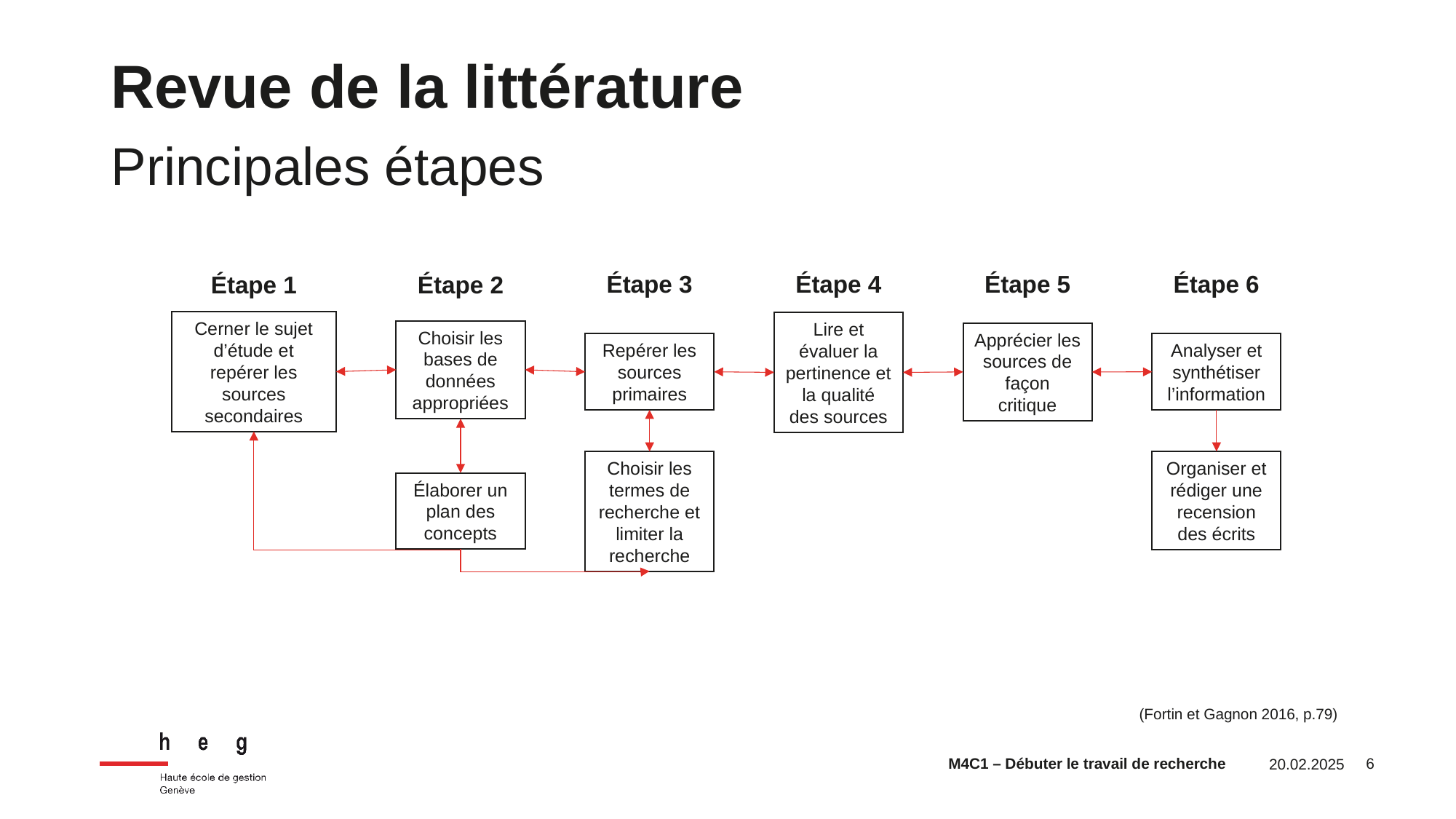

Revue de la littérature
Principales étapes
Étape 3
Étape 4
Étape 5
Étape 6
Étape 1
Étape 2
Cerner le sujet d’étude et repérer les sources secondaires
Lire et évaluer la pertinence et la qualité des sources
Choisir les bases de données appropriées
Apprécier les sources de façon critique
Repérer les sources primaires
Analyser et synthétiser l’information
Choisir les termes de recherche et limiter la recherche
Organiser et rédiger une recension des écrits
Élaborer un plan des concepts
(Fortin et Gagnon 2016, p.79)